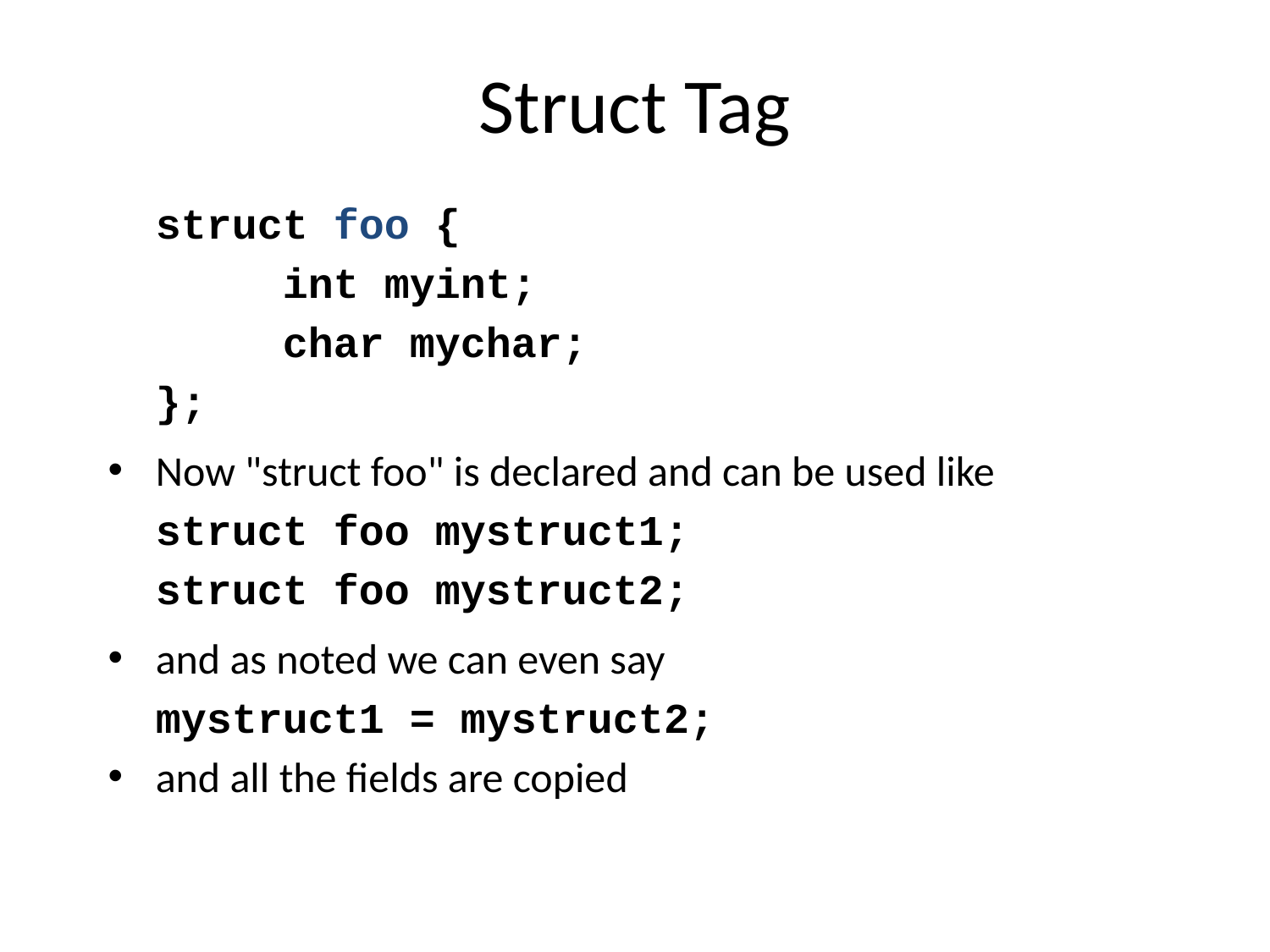

# Struct Tag
	struct foo {
		int myint;
		char mychar;
	};
Now "struct foo" is declared and can be used like
	struct foo mystruct1;
	struct foo mystruct2;
and as noted we can even say
	mystruct1 = mystruct2;
and all the fields are copied